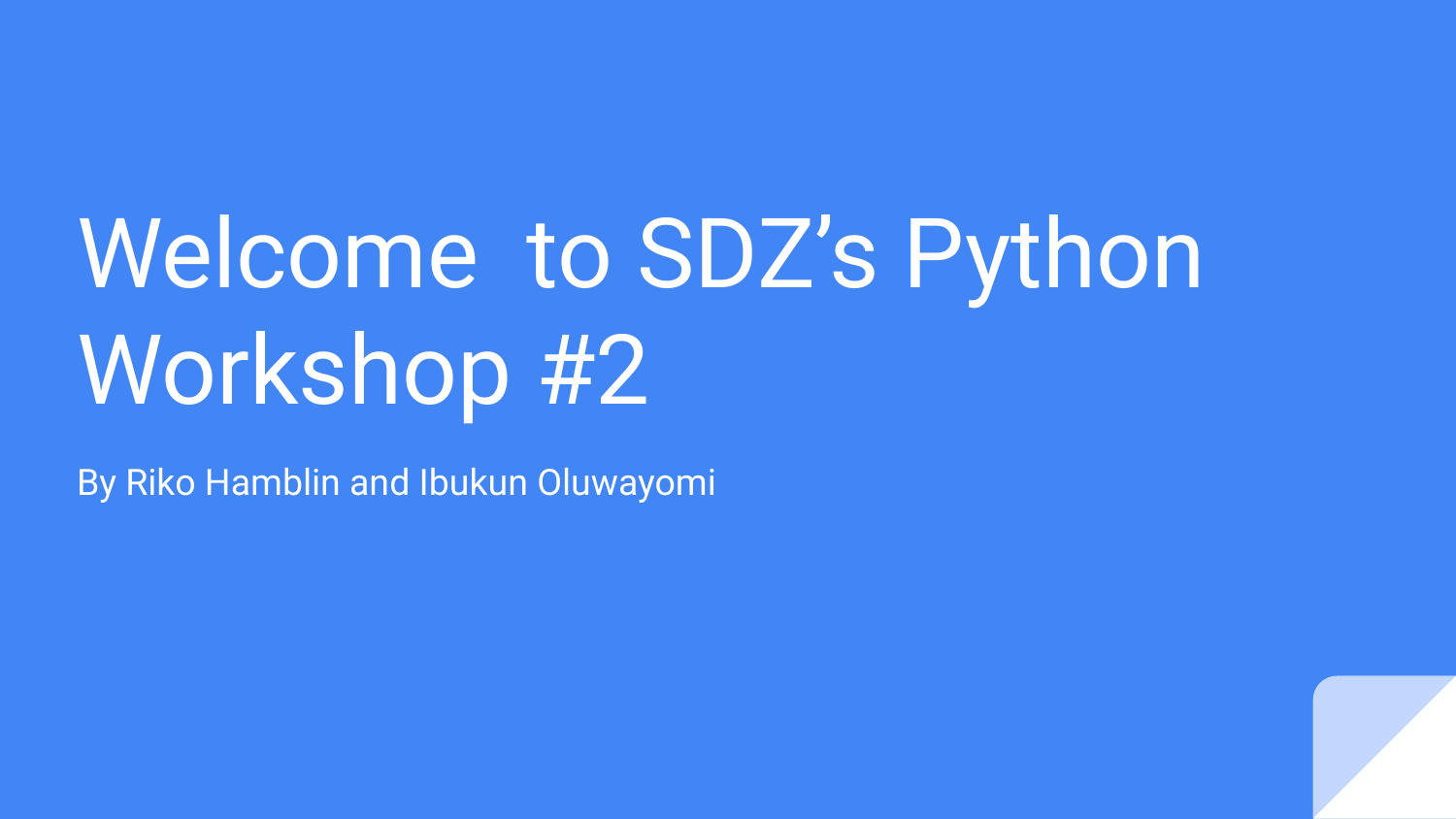

# Welcome  to SDZ’s Python Workshop #2
By Riko Hamblin and Ibukun Oluwayomi